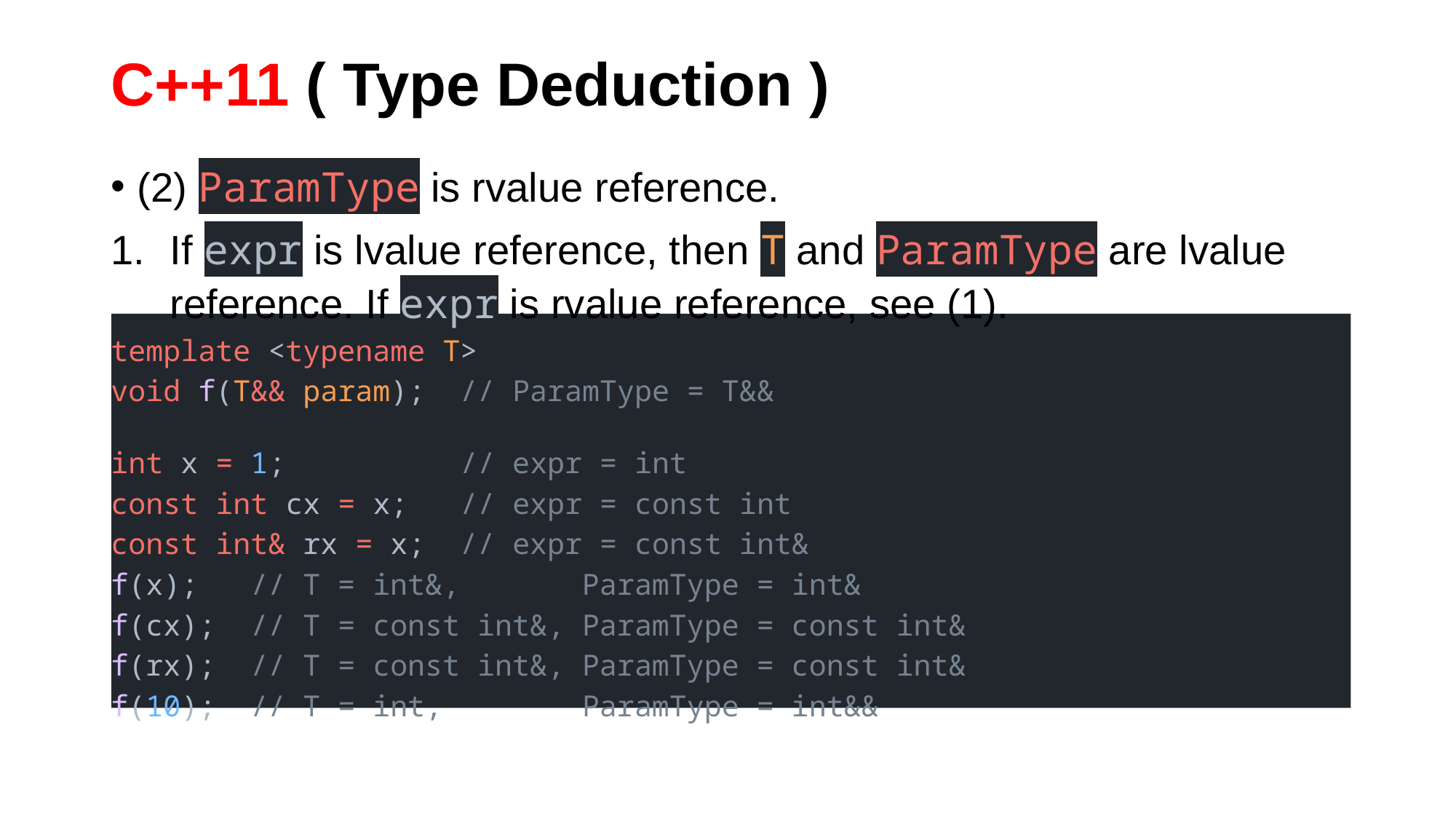

# C++11 ( Type Deduction )
(2) ParamType is rvalue reference.
If expr is lvalue reference, then T and ParamType are lvalue reference. If expr is rvalue reference, see (1).
template <typename T>
void f(T&& param);  // ParamType = T&&
int x = 1;          // expr = int
const int cx = x;   // expr = const int
const int& rx = x;  // expr = const int&
f(x);   // T = int&,       ParamType = int&
f(cx);  // T = const int&, ParamType = const int&
f(rx);  // T = const int&, ParamType = const int&
f(10);  // T = int,        ParamType = int&&